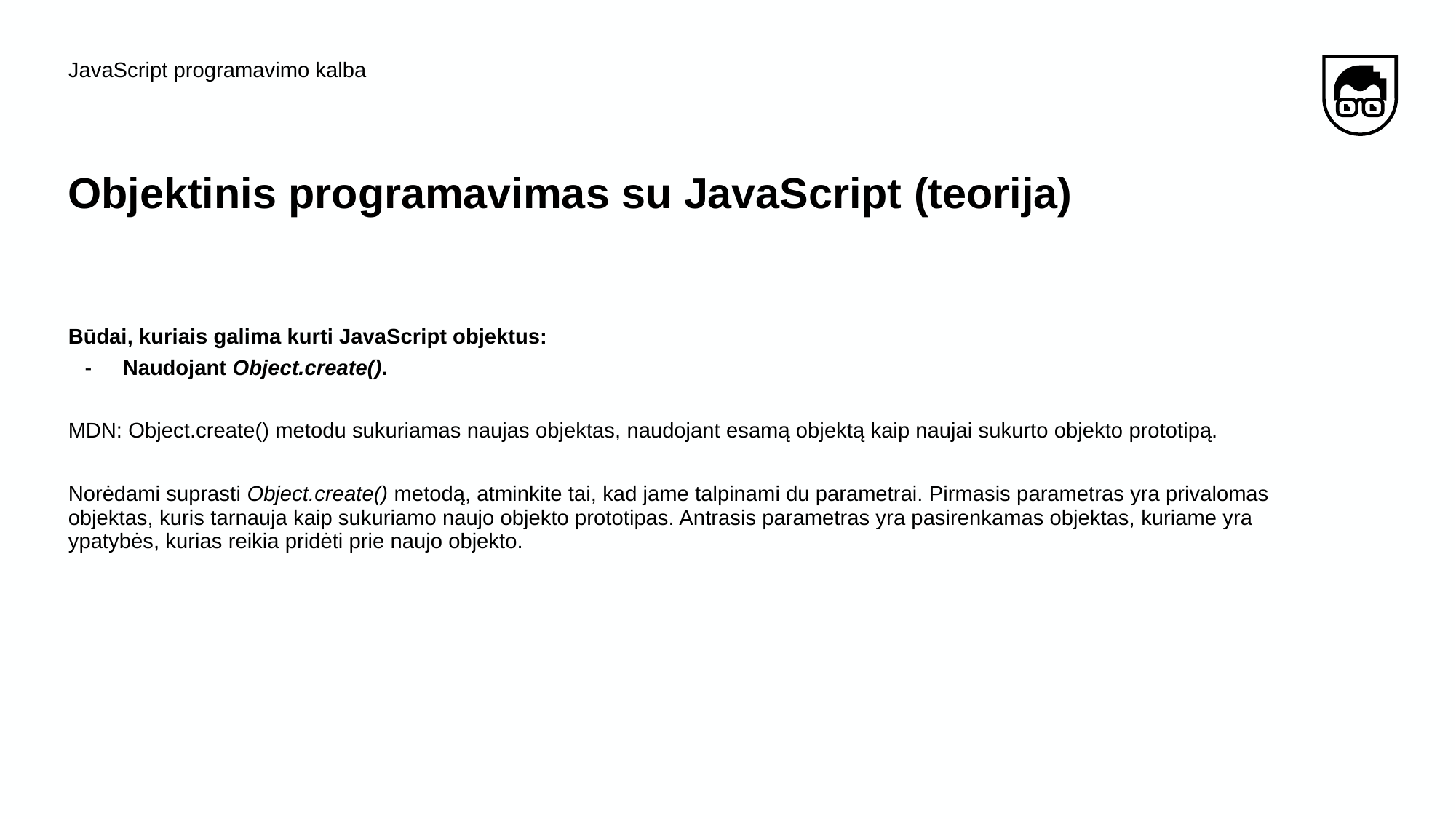

JavaScript programavimo kalba
# Objektinis programavimas su JavaScript (teorija)
Būdai, kuriais galima kurti JavaScript objektus:
Naudojant Object.create().

MDN: Object.create() metodu sukuriamas naujas objektas, naudojant esamą objektą kaip naujai sukurto objekto prototipą.

Norėdami suprasti Object.create() metodą, atminkite tai, kad jame talpinami du parametrai. Pirmasis parametras yra privalomas objektas, kuris tarnauja kaip sukuriamo naujo objekto prototipas. Antrasis parametras yra pasirenkamas objektas, kuriame yra ypatybės, kurias reikia pridėti prie naujo objekto.